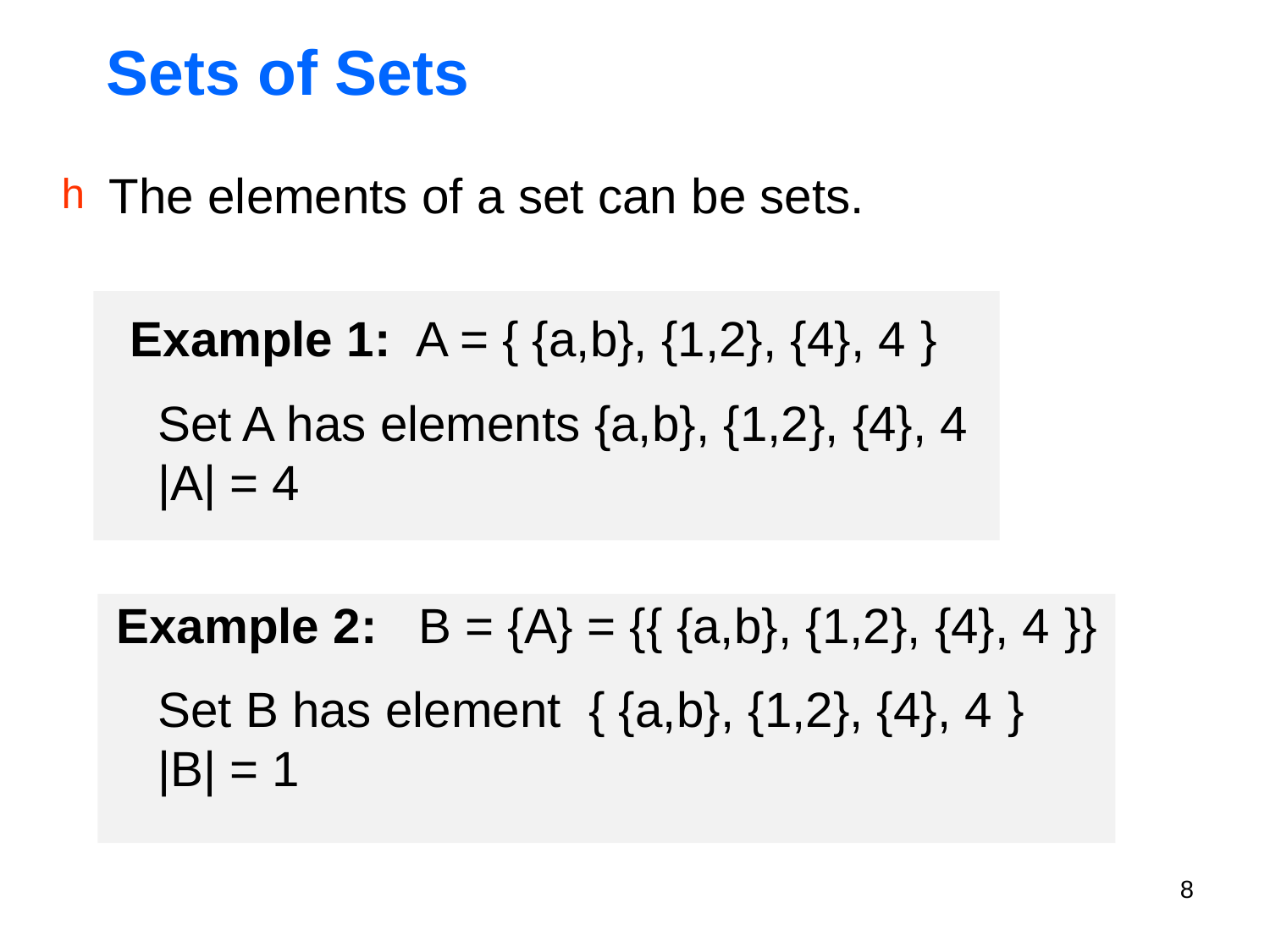

# Sets of Sets
The elements of a set can be sets.
     Example 1:  A = { {a,b}, {1,2}, {4}, 4 }
       Set A has elements {a,b}, {1,2}, {4}, 4
       |A| = 4
    Example 2:   B = {A} = {{ {a,b}, {1,2}, {4}, 4 }}
       Set B has element  { {a,b}, {1,2}, {4}, 4 }
       |B| = 1

8